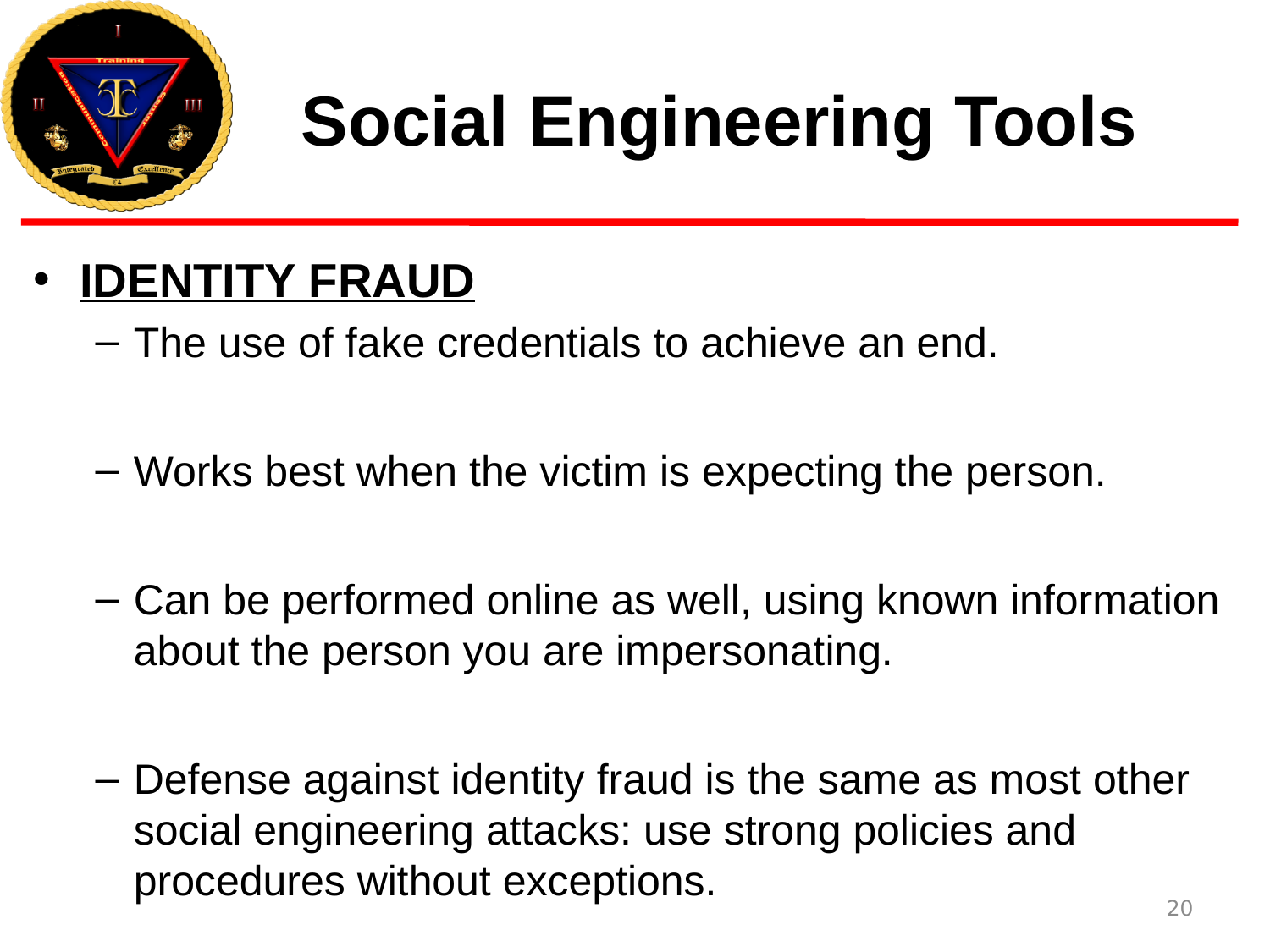

# Social Engineering Tools
IDENTITY FRAUD
The use of fake credentials to achieve an end.

Works best when the victim is expecting the person.

Can be performed online as well, using known information about the person you are impersonating.

Defense against identity fraud is the same as most other social engineering attacks: use strong policies and procedures without exceptions.
20